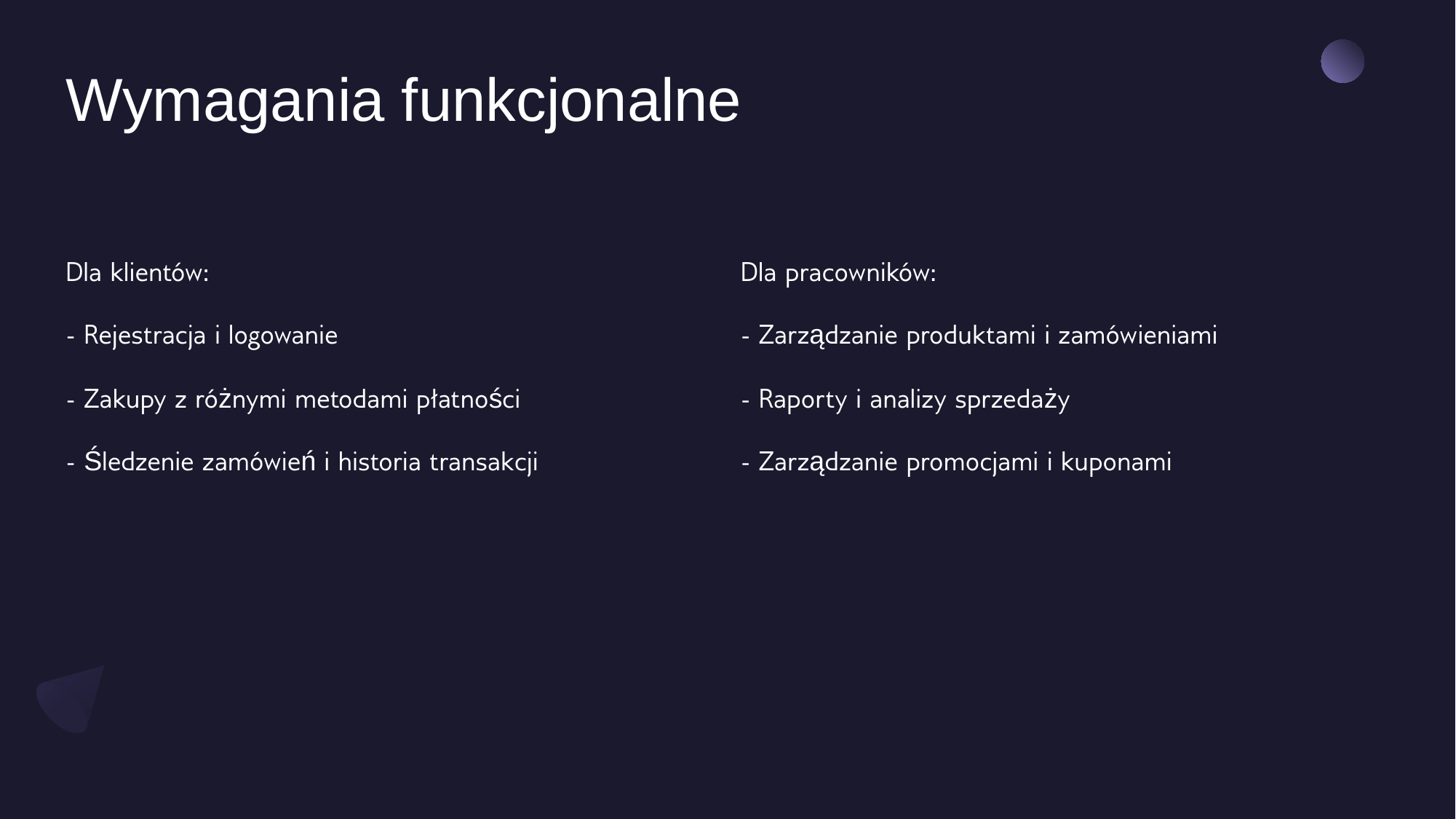

# Wymagania funkcjonalne
Dla klientów:
- Rejestracja i logowanie
- Zakupy z różnymi metodami płatności
- Śledzenie zamówień i historia transakcji
Dla pracowników:
- Zarządzanie produktami i zamówieniami
- Raporty i analizy sprzedaży
- Zarządzanie promocjami i kuponami